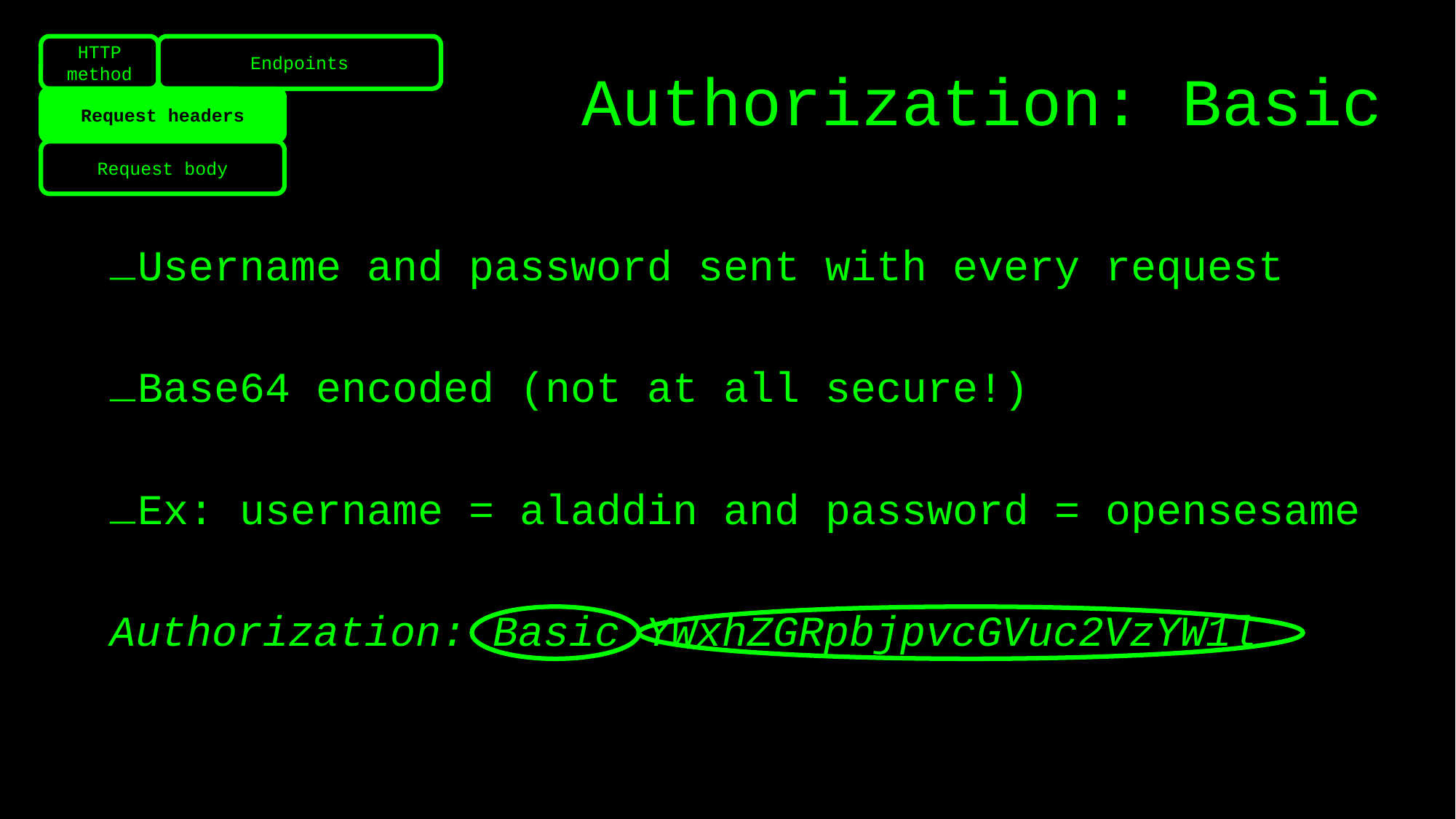

HTTP method
Endpoints
Authorization: Basic
Request headers
Request body
Username and password sent with every request

Base64 encoded (not at all secure!)

Ex: username = aladdin and password = opensesame

Authorization: Basic YWxhZGRpbjpvcGVuc2VzYW1l